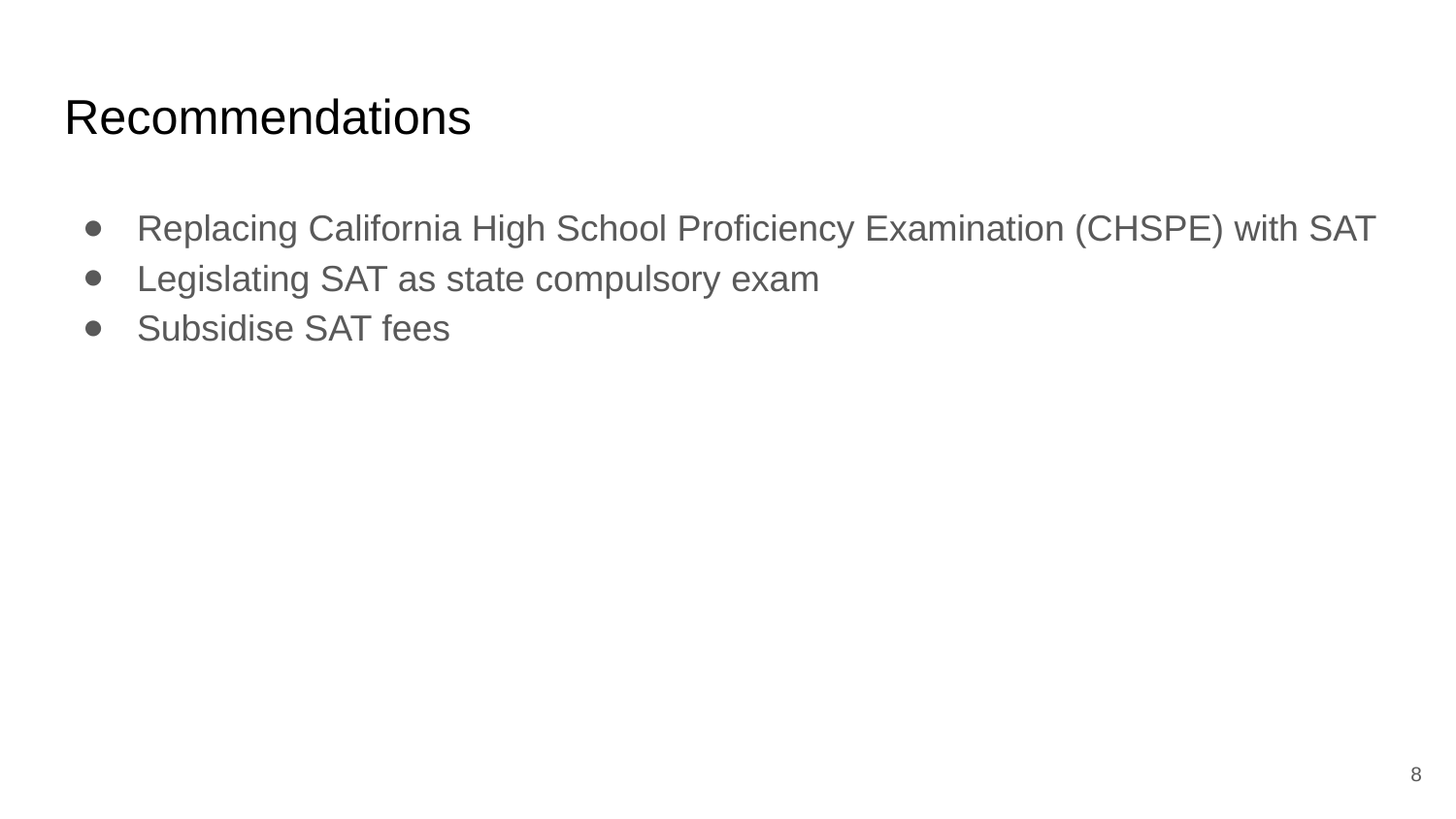

# Recommendations
Replacing California High School Proficiency Examination (CHSPE) with SAT
Legislating SAT as state compulsory exam
Subsidise SAT fees

8